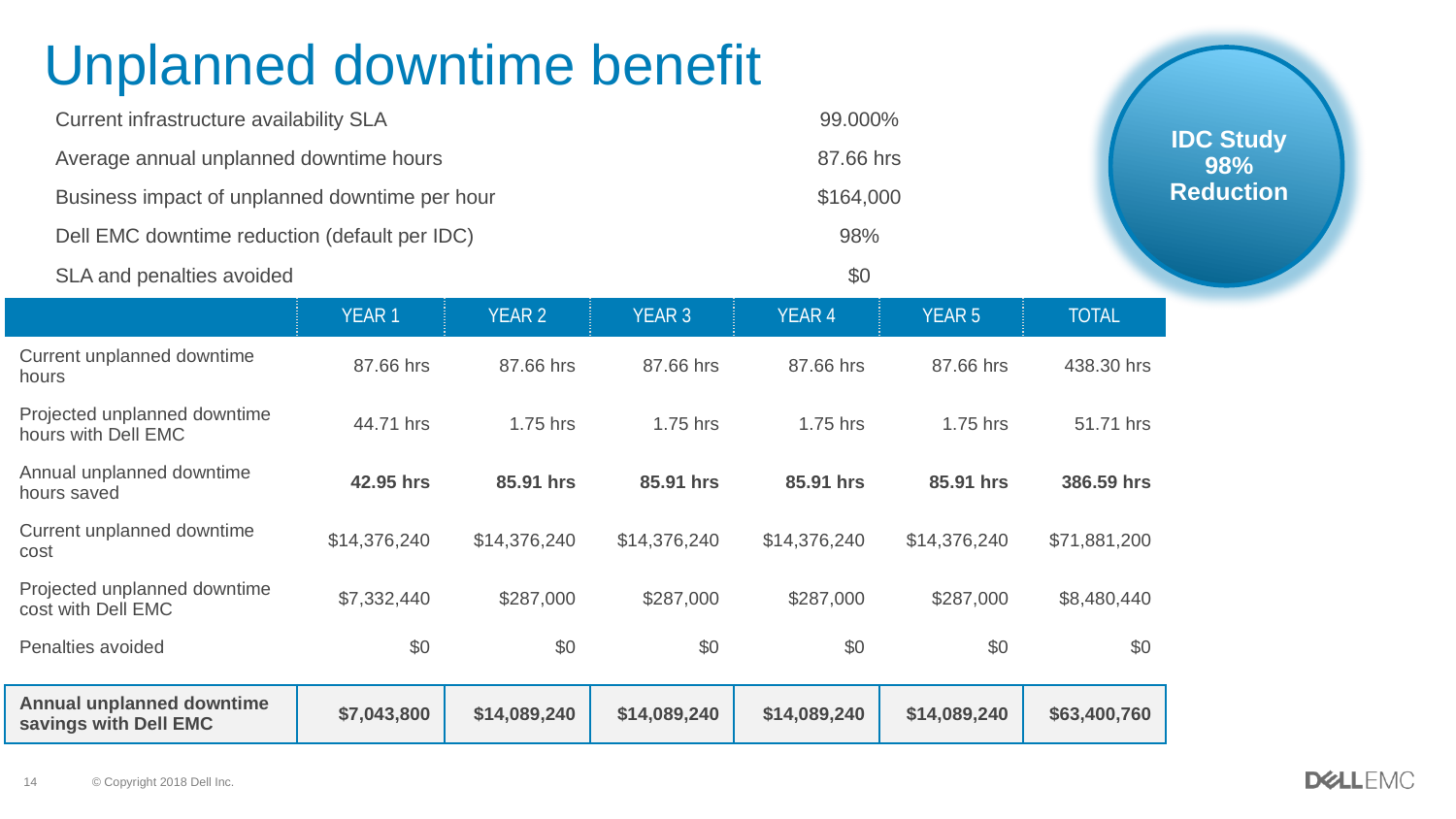

# Unplanned downtime benefit
IDC Study 98% Reduction

| Current infrastructure availability SLA | 99.000% |
| --- | --- |
| Average annual unplanned downtime hours | 87.66 hrs |
| Business impact of unplanned downtime per hour | $164,000 |
| Dell EMC downtime reduction (default per IDC) | 98% |
| SLA and penalties avoided | $0 |
|  | YEAR 1 | YEAR 2 | YEAR 3 | YEAR 4 | YEAR 5 | TOTAL |
| --- | --- | --- | --- | --- | --- | --- |
| Current unplanned downtime hours | 87.66 hrs | 87.66 hrs | 87.66 hrs | 87.66 hrs | 87.66 hrs | 438.30 hrs |
| Projected unplanned downtime hours with Dell EMC | 44.71 hrs | 1.75 hrs | 1.75 hrs | 1.75 hrs | 1.75 hrs | 51.71 hrs |
| Annual unplanned downtime hours saved | 42.95 hrs | 85.91 hrs | 85.91 hrs | 85.91 hrs | 85.91 hrs | 386.59 hrs |
| Current unplanned downtime cost | $14,376,240 | $14,376,240 | $14,376,240 | $14,376,240 | $14,376,240 | $71,881,200 |
| Projected unplanned downtime cost with Dell EMC | $7,332,440 | $287,000 | $287,000 | $287,000 | $287,000 | $8,480,440 |
| Penalties avoided | $0 | $0 | $0 | $0 | $0 | $0 |
|  |  |  |  |  |  |  |
| Annual unplanned downtime savings with Dell EMC | $7,043,800 | $14,089,240 | $14,089,240 | $14,089,240 | $14,089,240 | $63,400,760 |